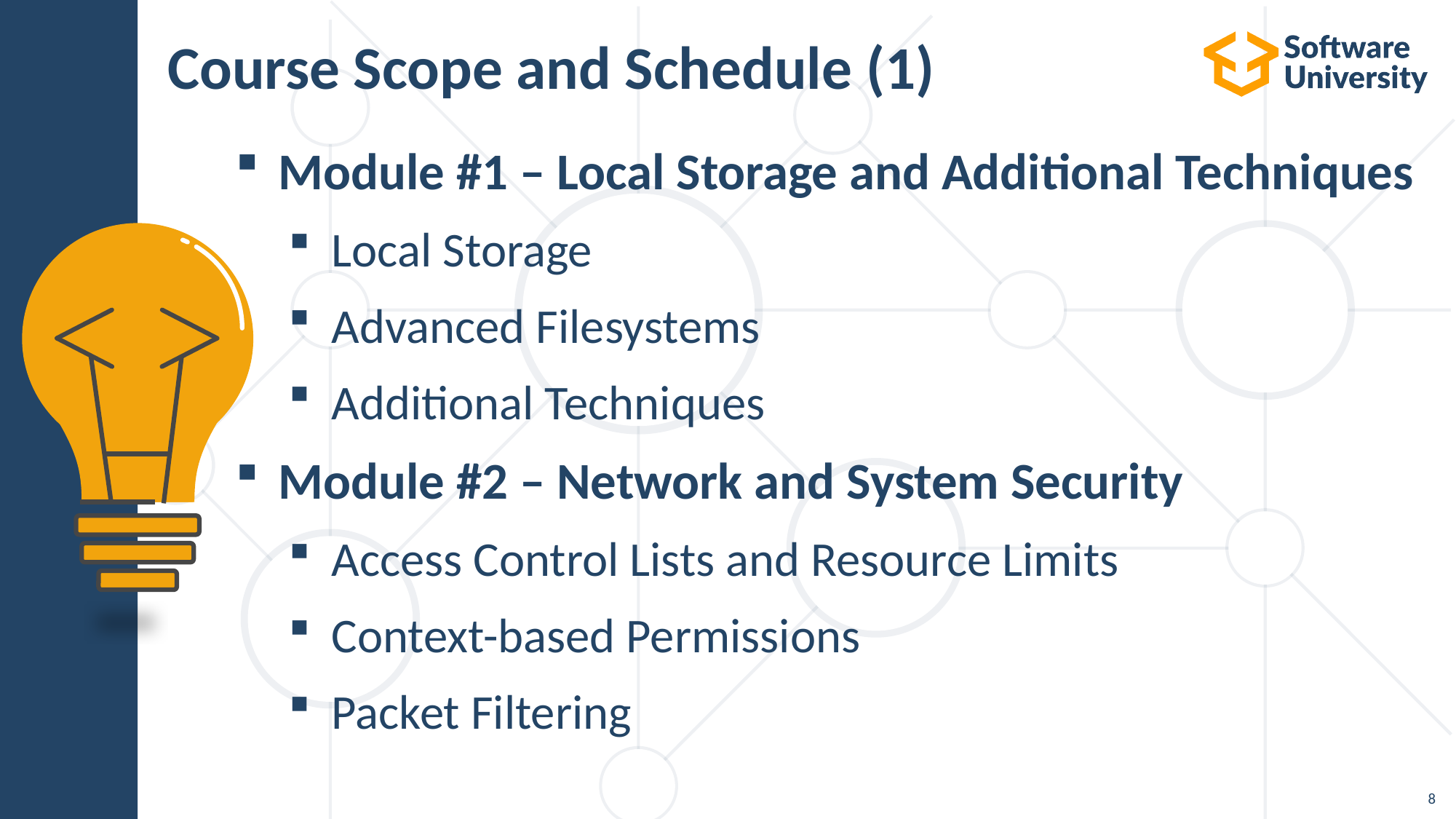

# Course Scope and Schedule (1)
Module #1 – Local Storage and Additional Techniques
Local Storage
Advanced Filesystems
Additional Techniques
Module #2 – Network and System Security
Access Control Lists and Resource Limits
Context-based Permissions
Packet Filtering
8